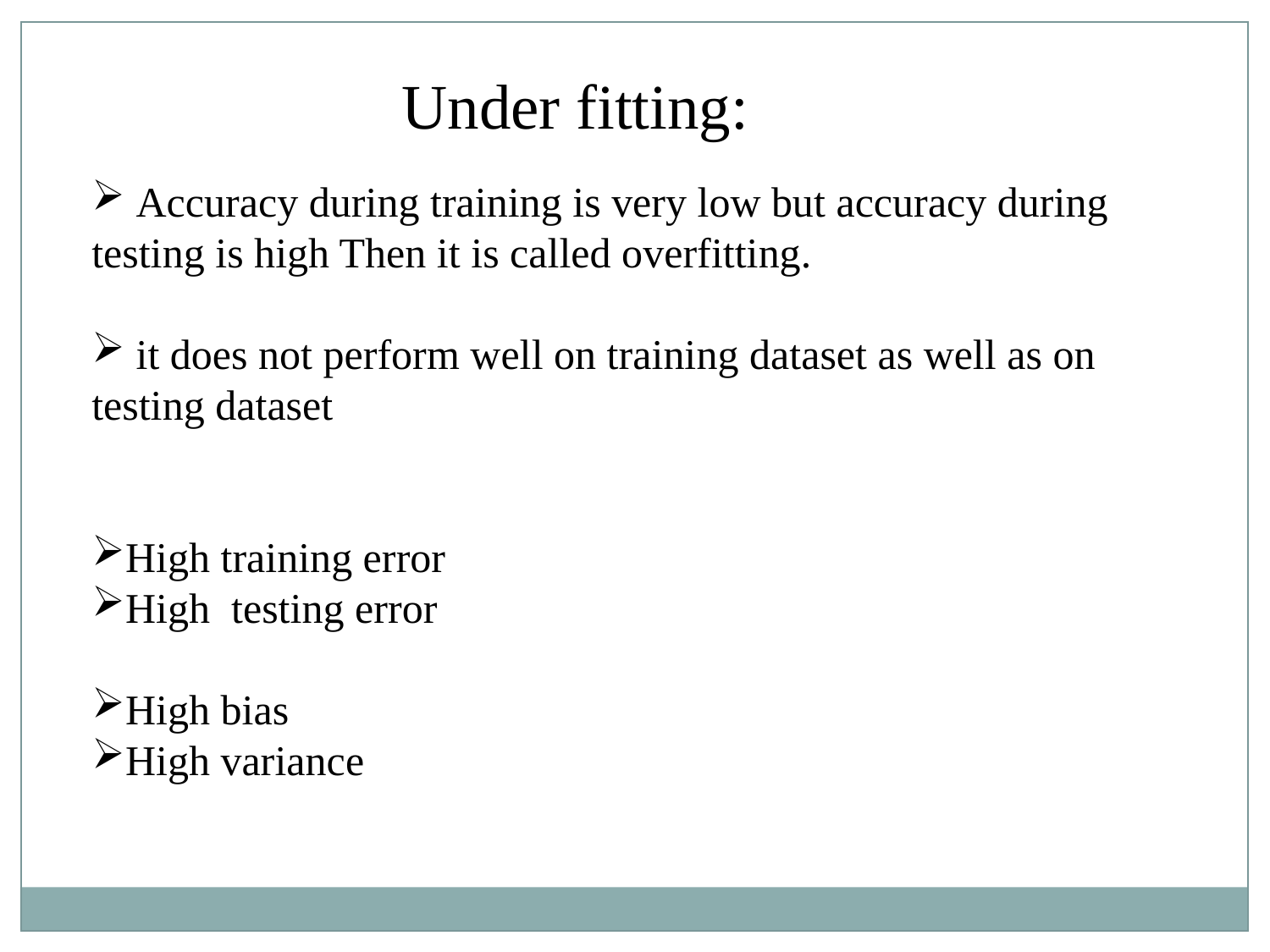

Under fitting:
 Accuracy during training is very low but accuracy during testing is high Then it is called overfitting.

 it does not perform well on training dataset as well as on testing dataset

High training error
High  testing error

High bias
High variance